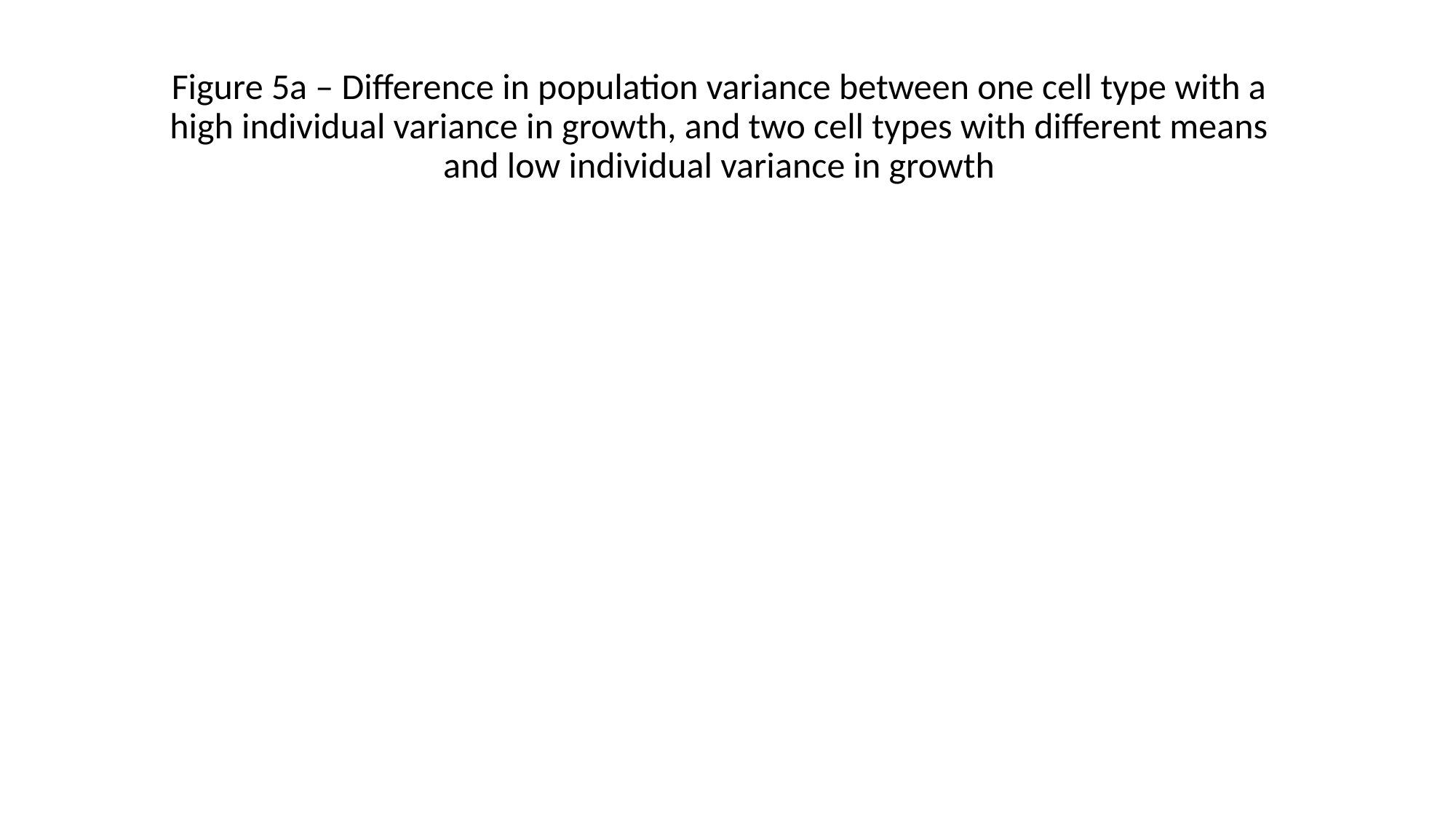

Figure 5a – Difference in population variance between one cell type with a high individual variance in growth, and two cell types with different means and low individual variance in growth